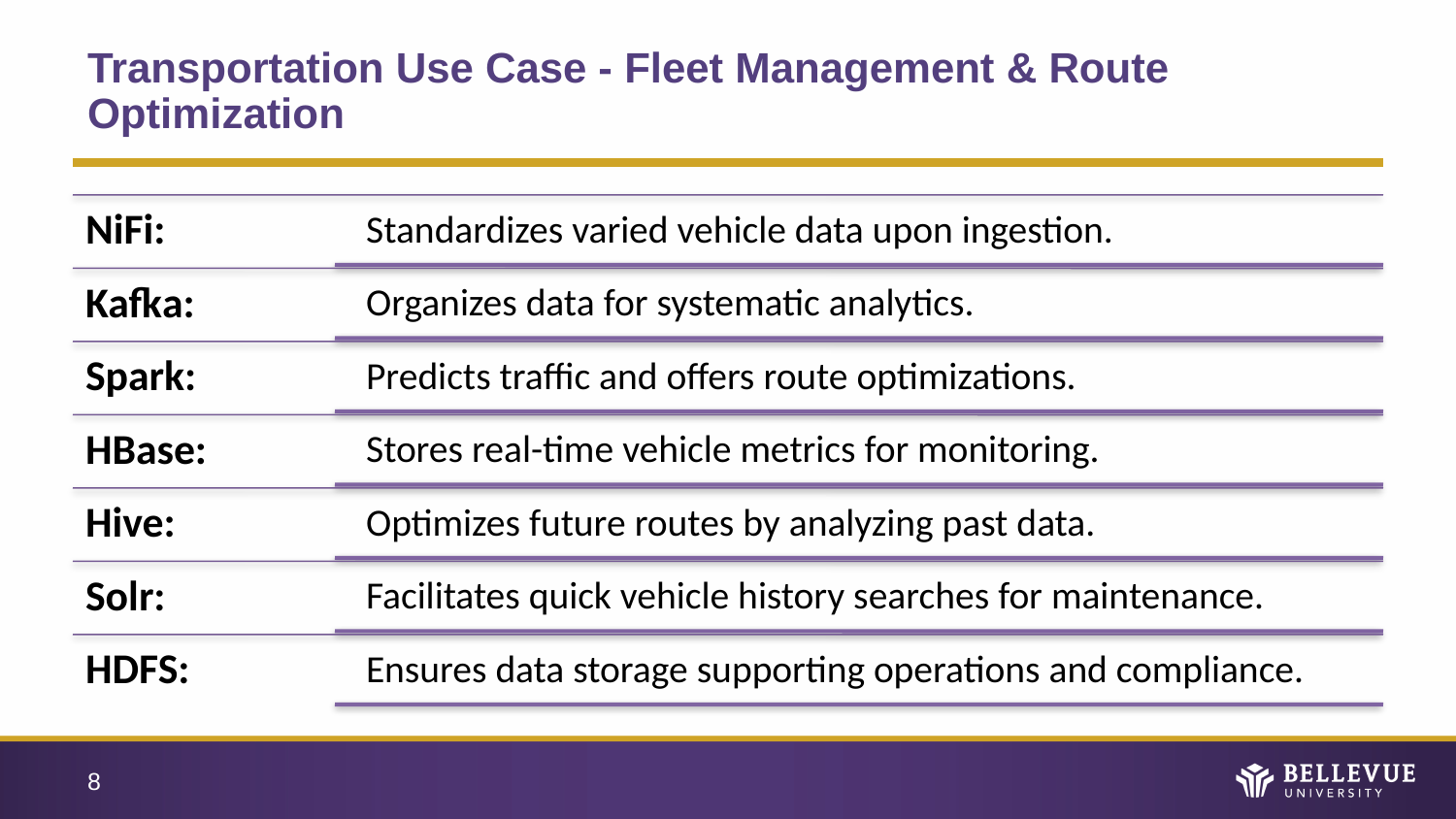

# Transportation Use Case - Fleet Management & Route Optimization
NiFi:
Standardizes varied vehicle data upon ingestion.
Kafka:
Organizes data for systematic analytics.
Spark:
Predicts traffic and offers route optimizations.
HBase:
Stores real-time vehicle metrics for monitoring.
Hive:
Optimizes future routes by analyzing past data.
Solr:
Facilitates quick vehicle history searches for maintenance.
HDFS:
Ensures data storage supporting operations and compliance.